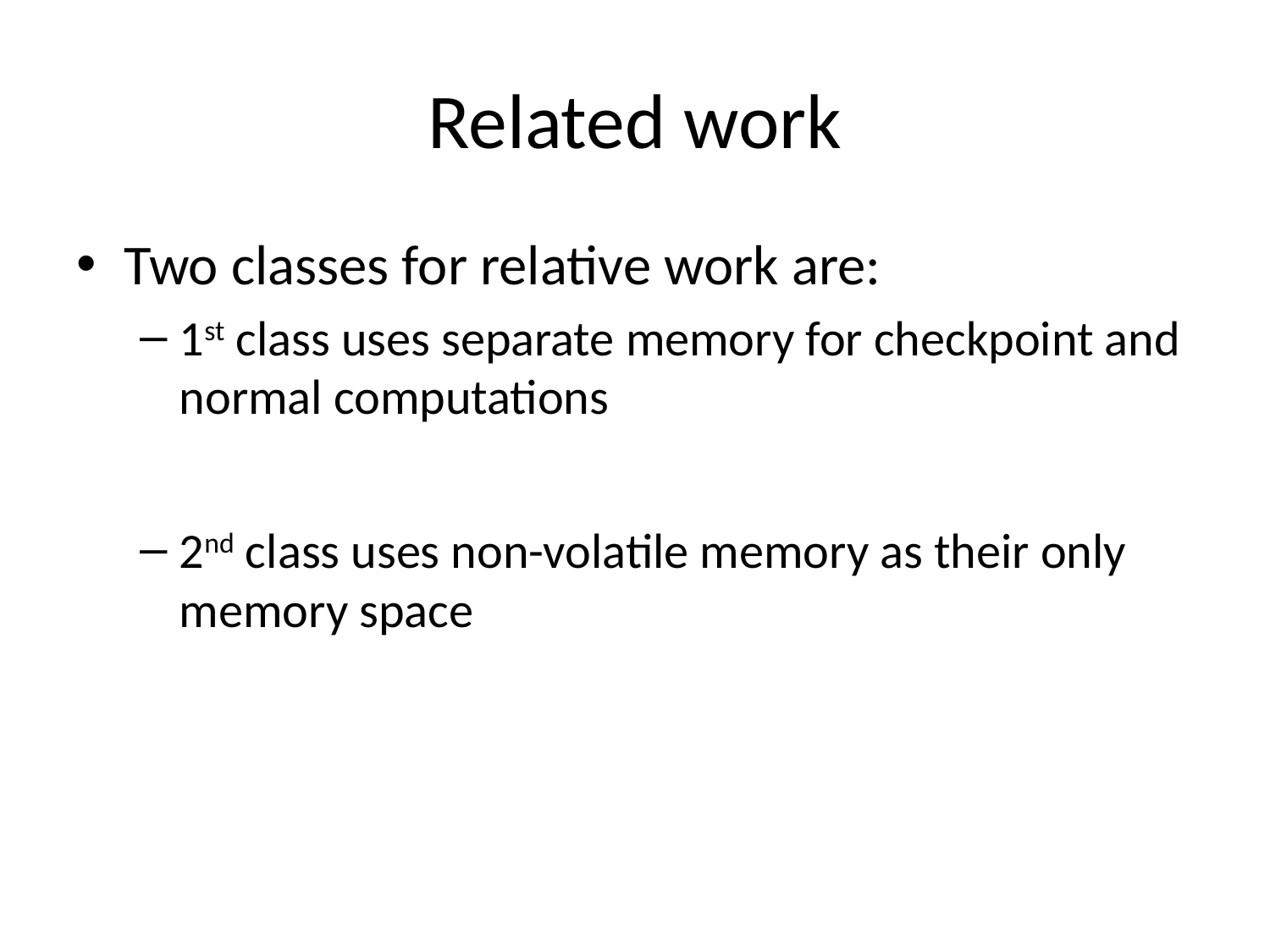

# Related work
Two classes for relative work are:
1st class uses separate memory for checkpoint and normal computations

2nd class uses non-volatile memory as their only memory space